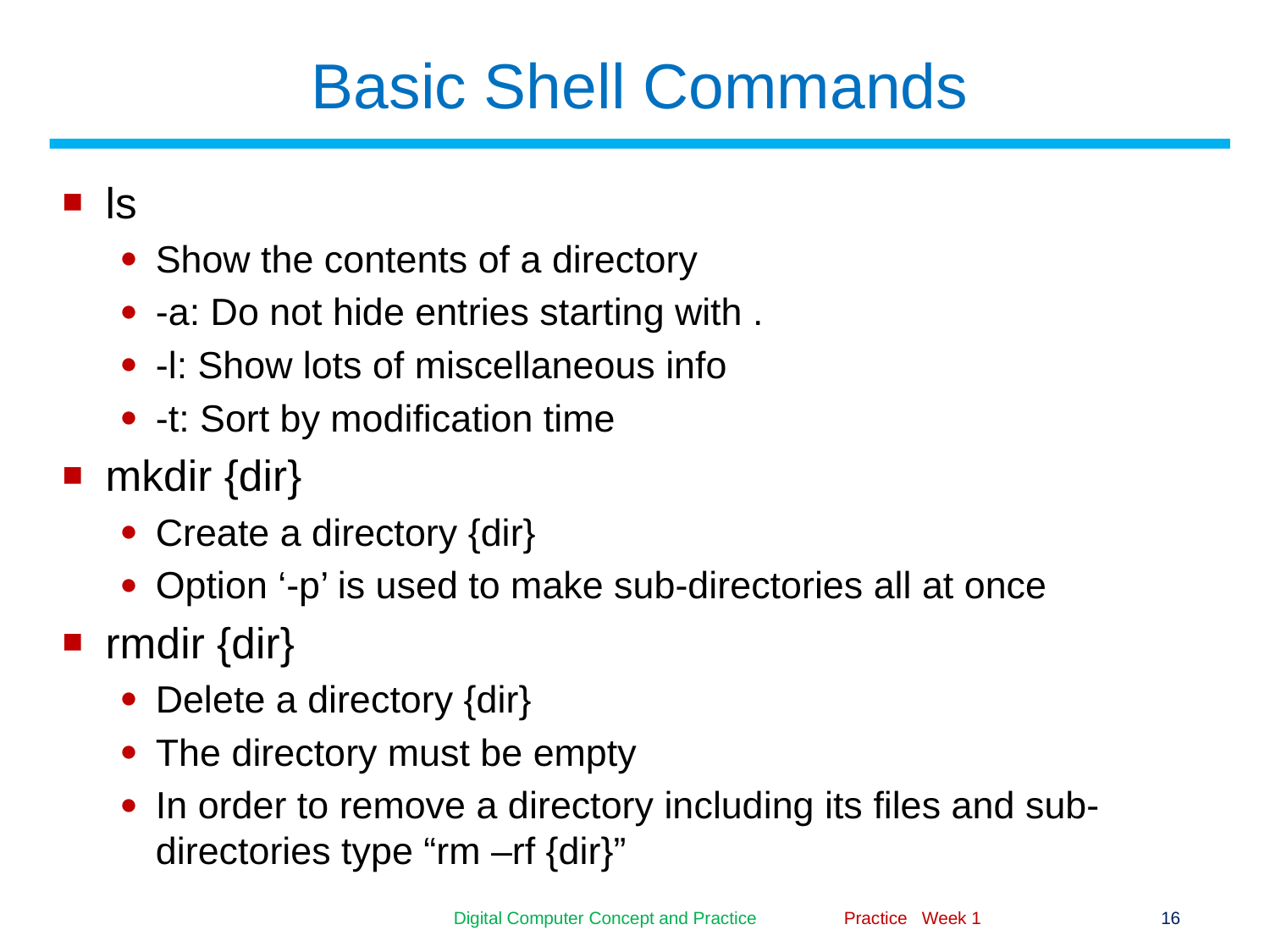

# Basic Shell Commands
ls
Show the contents of a directory
-a: Do not hide entries starting with .
-l: Show lots of miscellaneous info
-t: Sort by modification time
mkdir {dir}
Create a directory {dir}
Option ‘-p’ is used to make sub-directories all at once
rmdir {dir}
Delete a directory {dir}
The directory must be empty
In order to remove a directory including its files and sub-directories type “rm –rf {dir}”